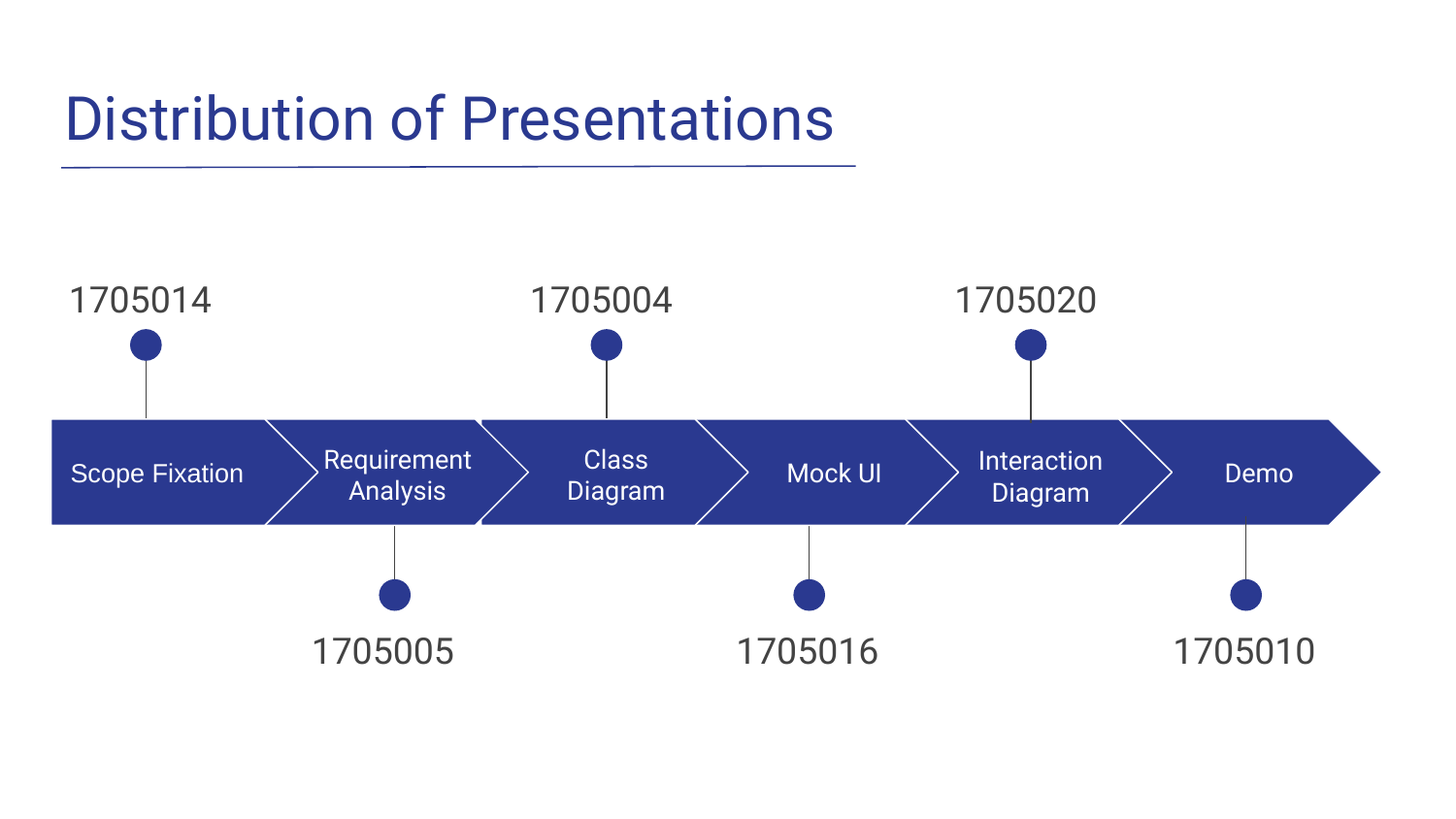

Distribution of Presentations
1705014
1705004
1705020

Scope Fixation

Requirement Analysis
Class Diagram
Interaction Diagram
Mock UI
Demo

1705016
1705010
1705005